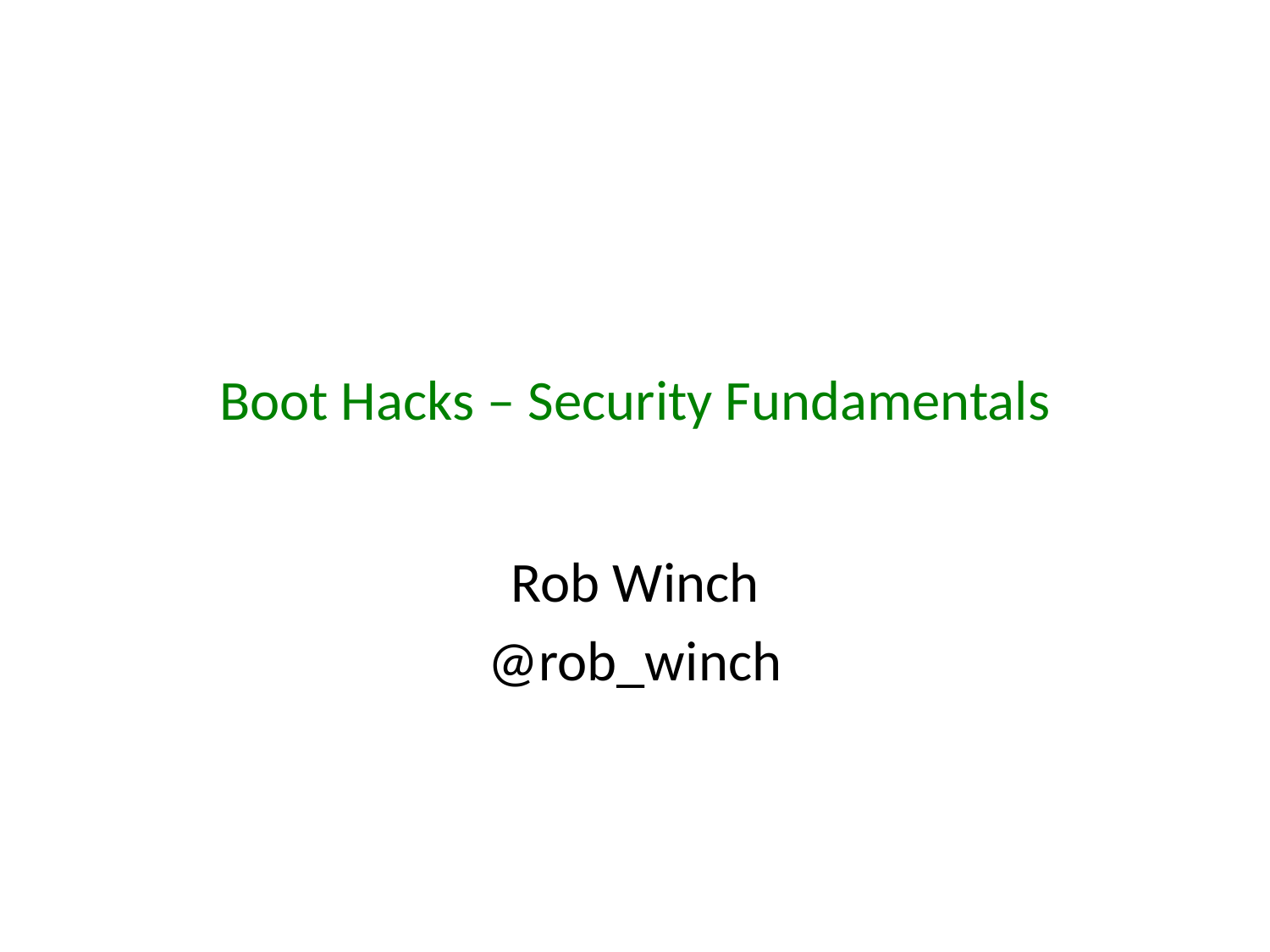

# Boot Hacks – Security Fundamentals
Rob Winch
@rob_winch